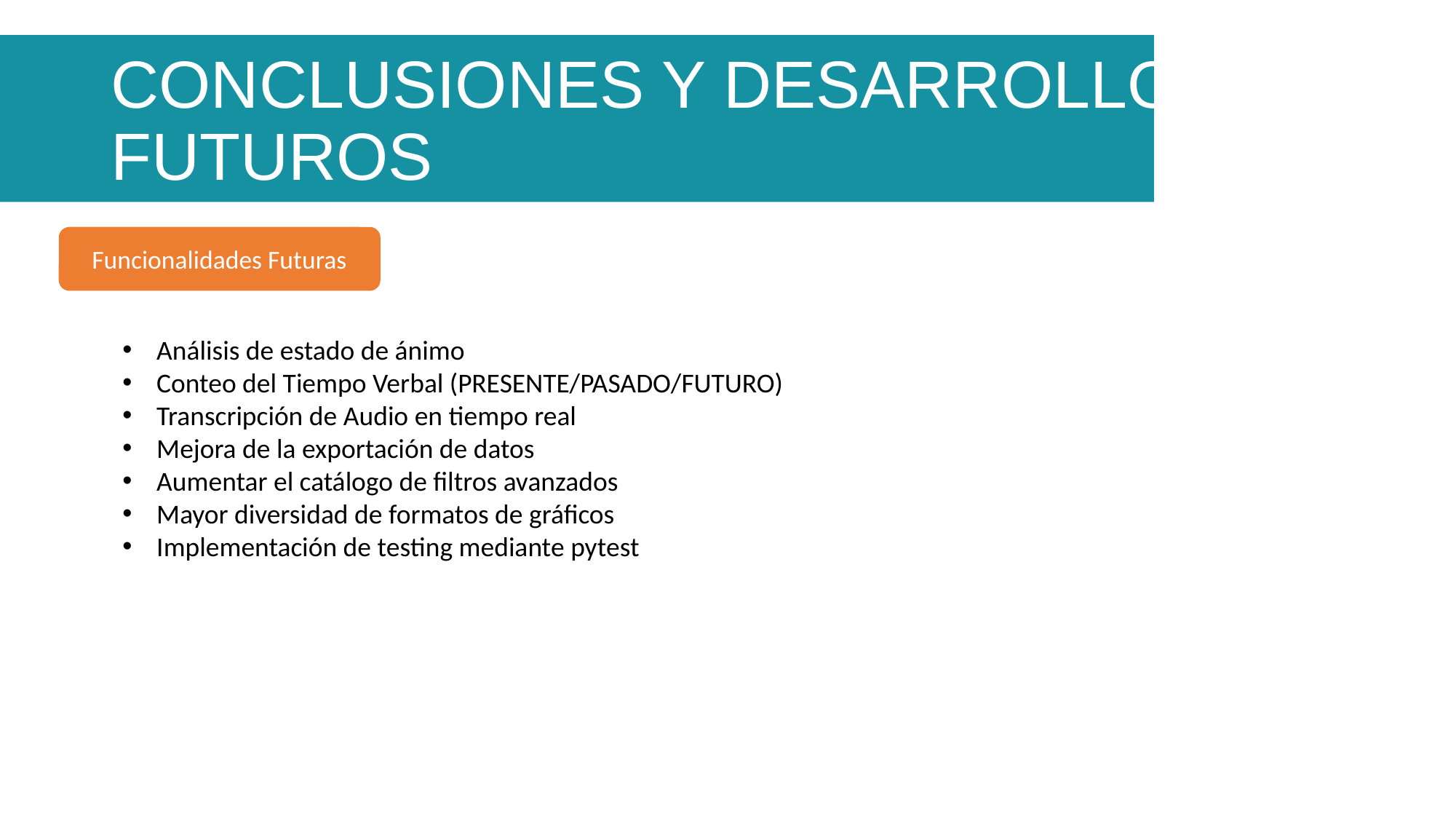

# CONCLUSIONES Y DESARROLLOS FUTUROS
Funcionalidades Futuras
Análisis de estado de ánimo
Conteo del Tiempo Verbal (PRESENTE/PASADO/FUTURO)
Transcripción de Audio en tiempo real
Mejora de la exportación de datos
Aumentar el catálogo de filtros avanzados
Mayor diversidad de formatos de gráficos
Implementación de testing mediante pytest